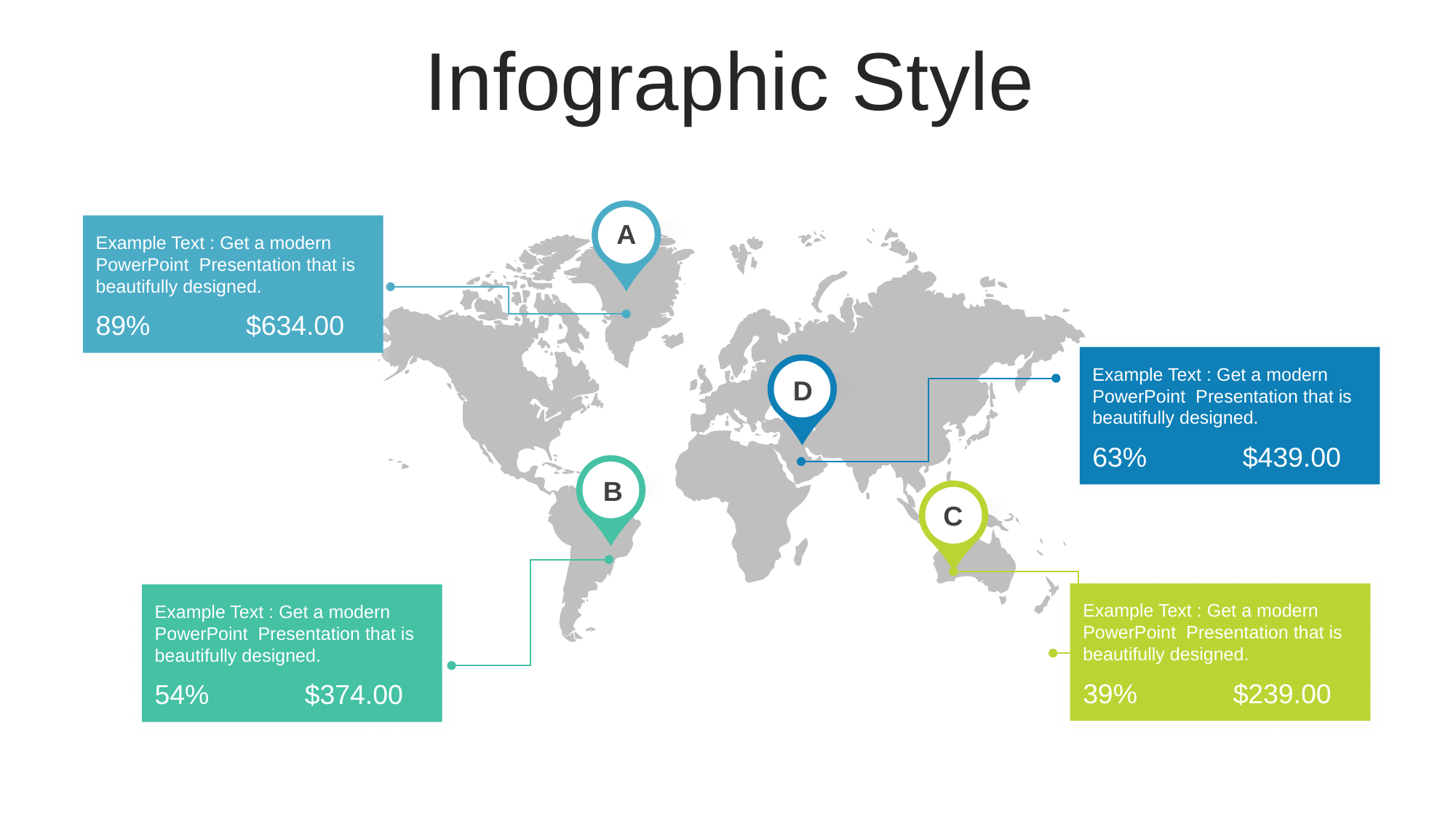

Infographic Style

A

Example Text : Get a modern PowerPoint  Presentation that is beautifully designed.
89%
$634.00

Example Text : Get a modern PowerPoint  Presentation that is beautifully designed.
63%
$439.00

D

B

C

Example Text : Get a modern PowerPoint  Presentation that is beautifully designed.
39%
$239.00

Example Text : Get a modern PowerPoint  Presentation that is beautifully designed.
54%
$374.00